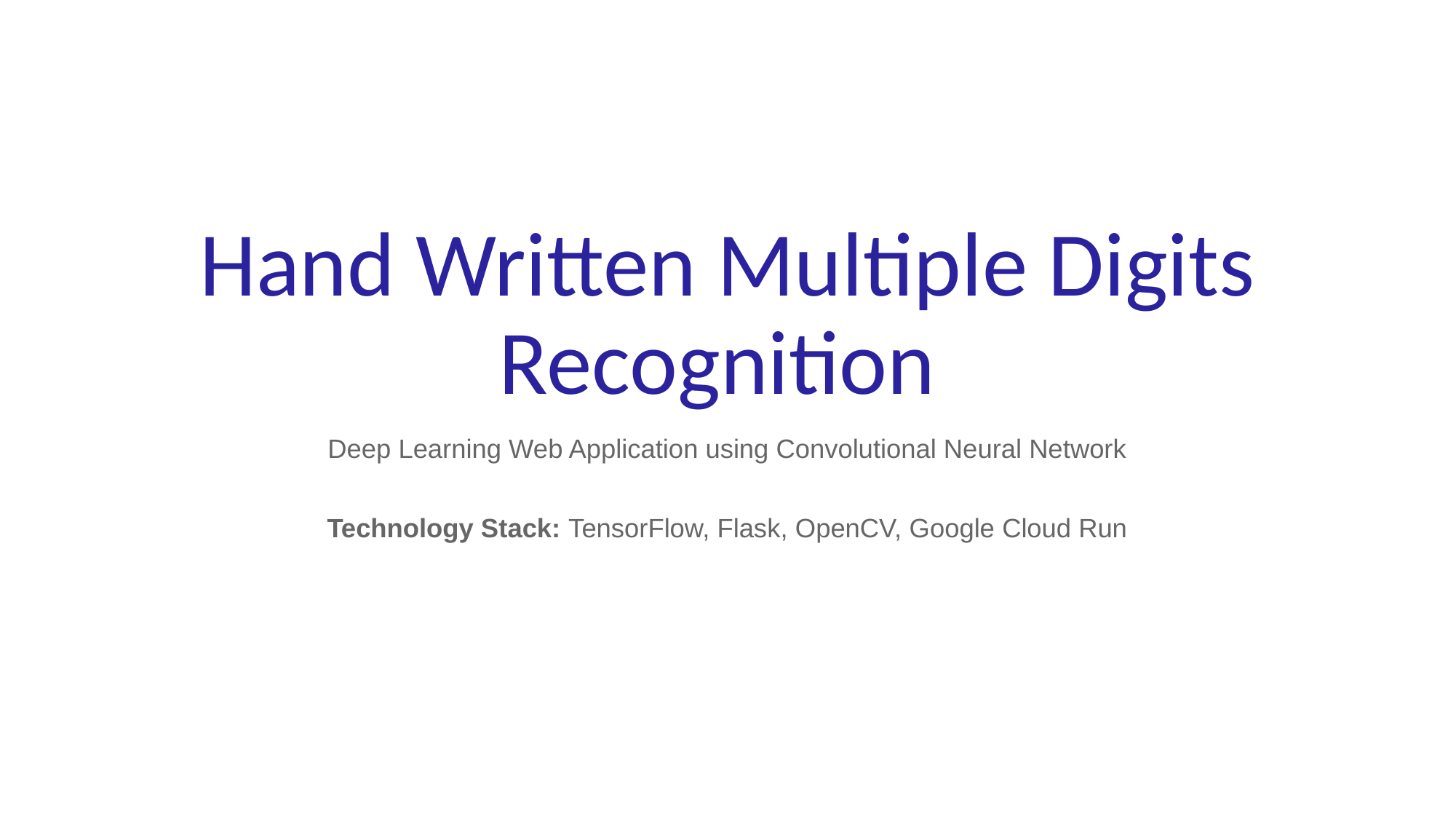

# Hand Written Multiple Digits Recognition
Deep Learning Web Application using Convolutional Neural Network

Technology Stack: TensorFlow, Flask, OpenCV, Google Cloud Run